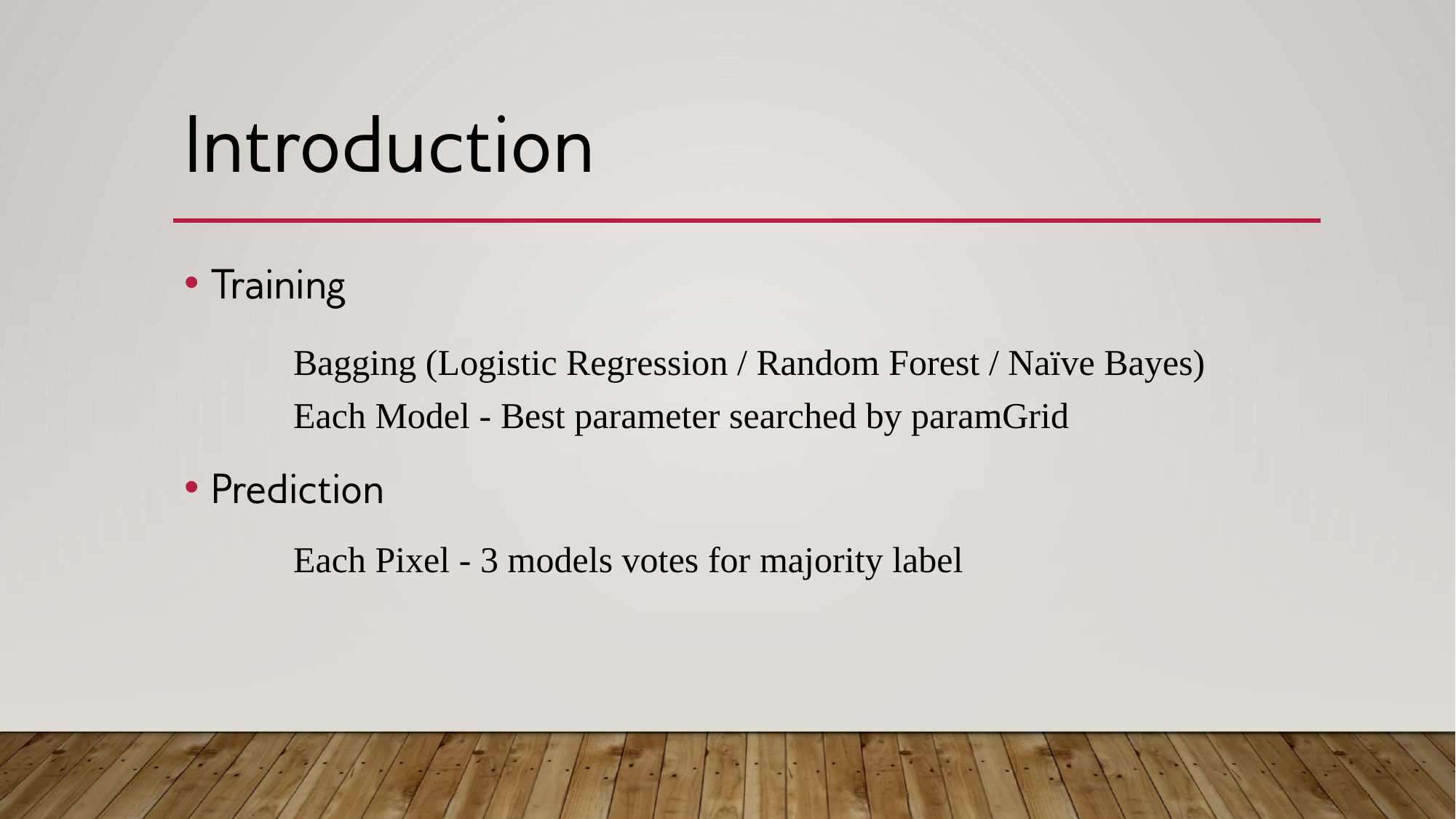

# Introduction
Training
	Bagging (Logistic Regression / Random Forest / Naïve Bayes)
	Each Model - Best parameter searched by paramGrid
Prediction
   	Each Pixel - 3 models votes for majority label